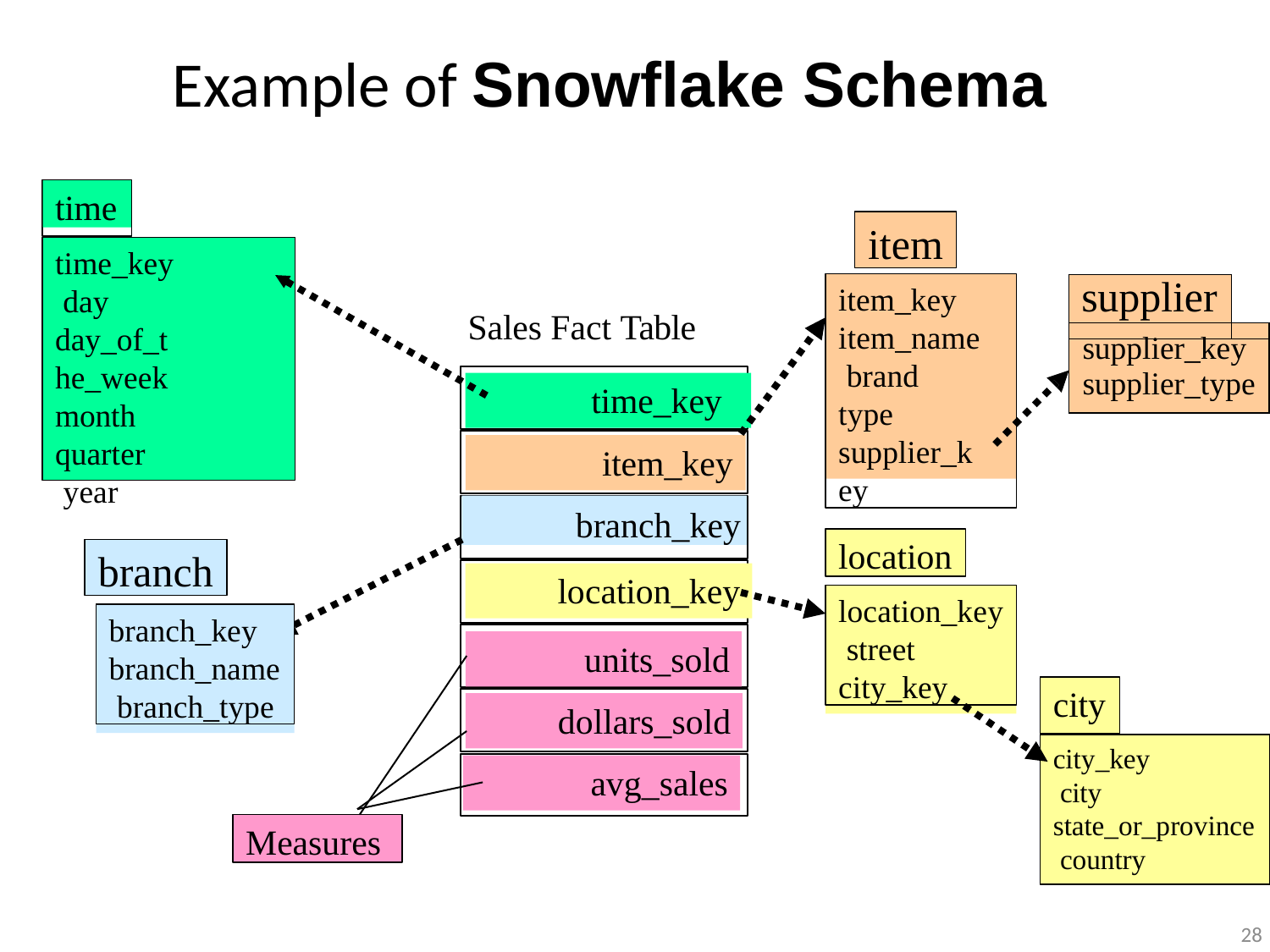

# Example of Snowflake Schema

time
item

time_key  day
day_of_the_week
month  quarter  year

item_key  item_name  brand
type
supplier_key
| supplier |  |
| --- | --- |
|  |  |
| supplier\_key supplier\_type |  |
Sales Fact Table

time_key

item_key
branch_key

location
branch

location_key

location_key  street  city_key
branch_key  branch_name  branch_type

units_sold

city

dollars_sold
city_key  city
state_or_province  country

avg_sales
Measures
28